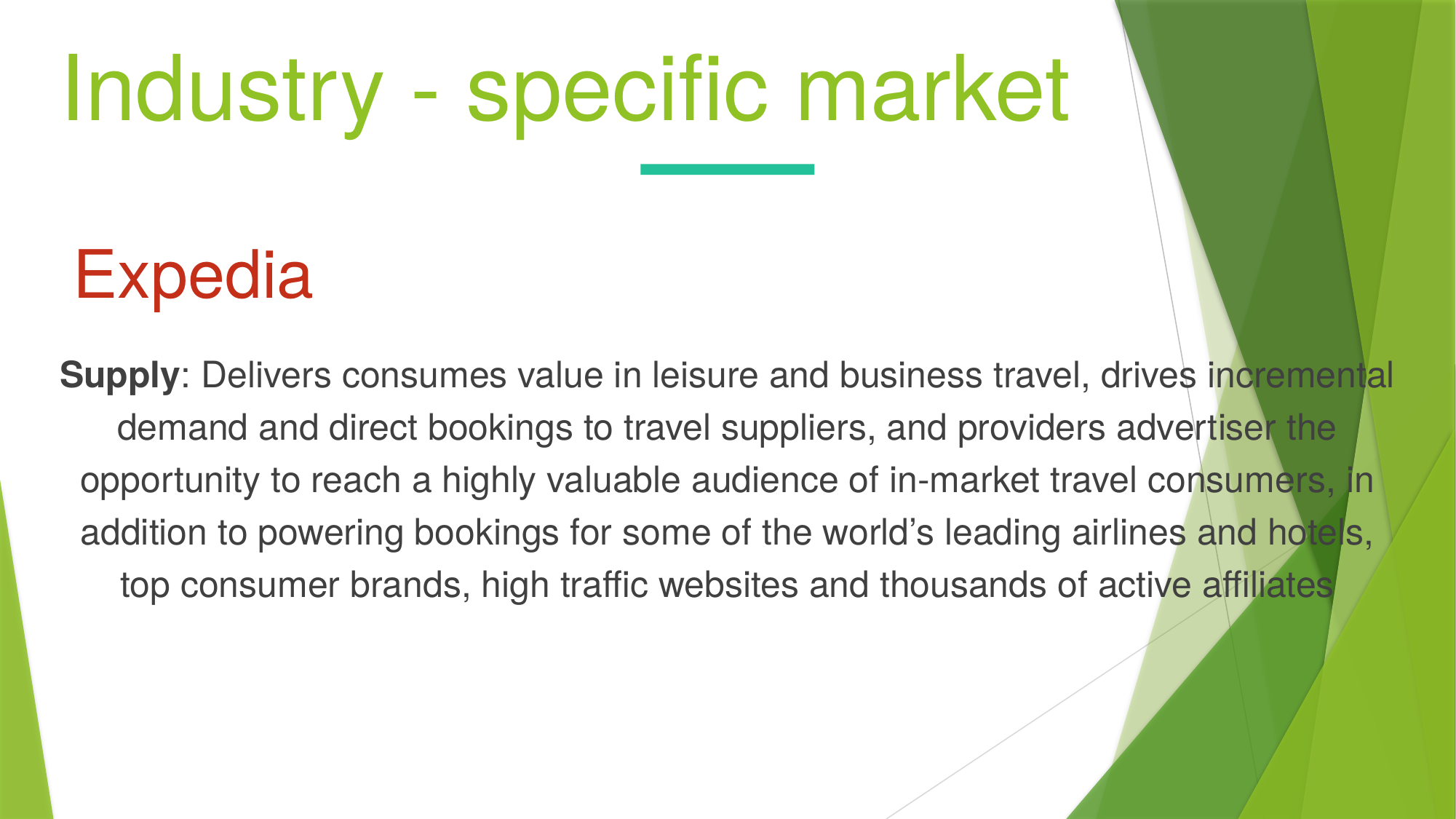

Industry - specific market

Expedia
Supply: Delivers consumes value in leisure and business travel, drives incremental demand and direct bookings to travel suppliers, and providers advertiser the opportunity to reach a highly valuable audience of in-market travel consumers, in addition to powering bookings for some of the world’s leading airlines and hotels, top consumer brands, high traffic websites and thousands of active affiliates